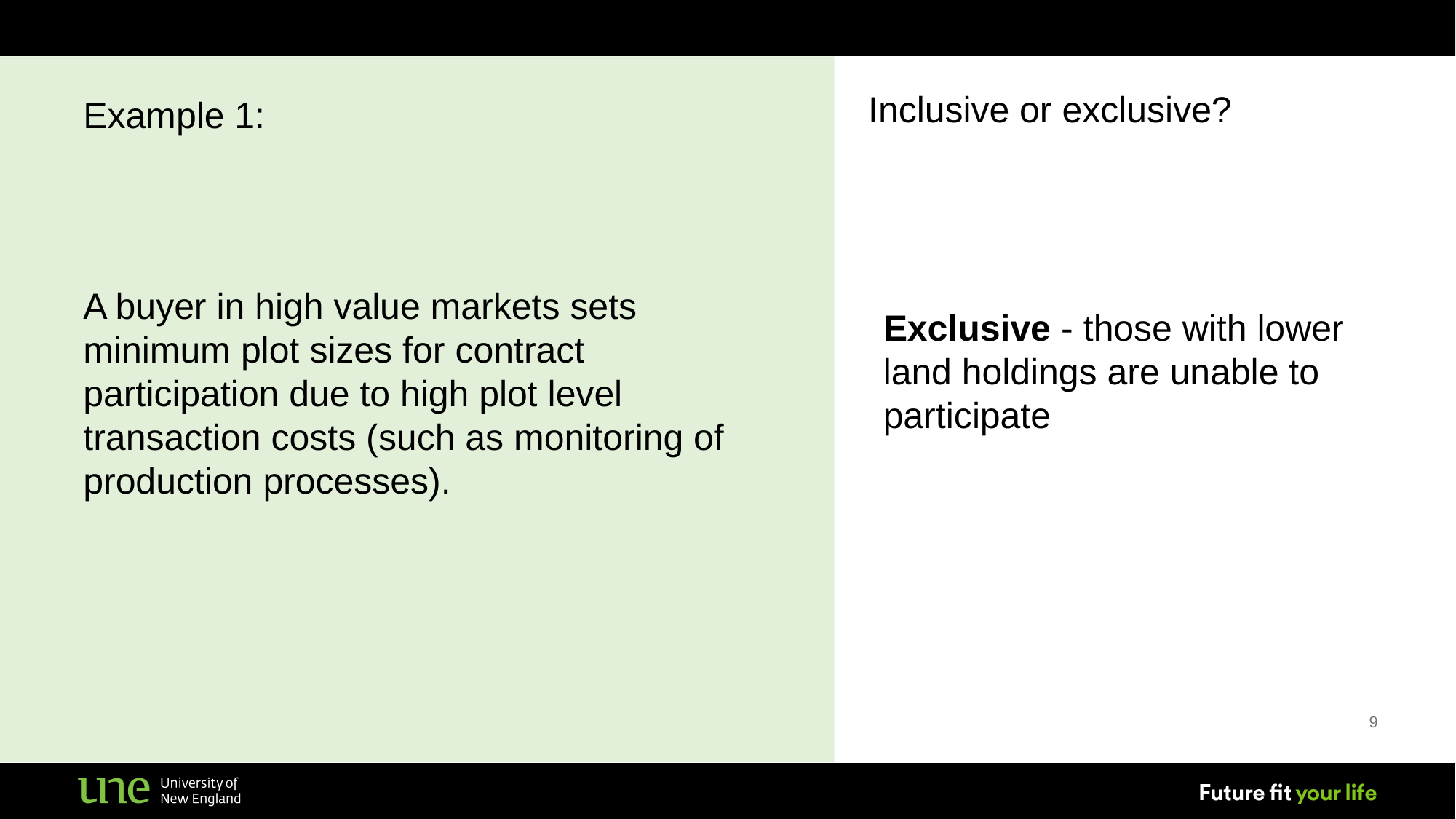

Inclusive or exclusive?
Example 1:

A buyer in high value markets sets minimum plot sizes for contract participation due to high plot level transaction costs (such as monitoring of production processes).

Exclusive - those with lower land holdings are unable to participate

9